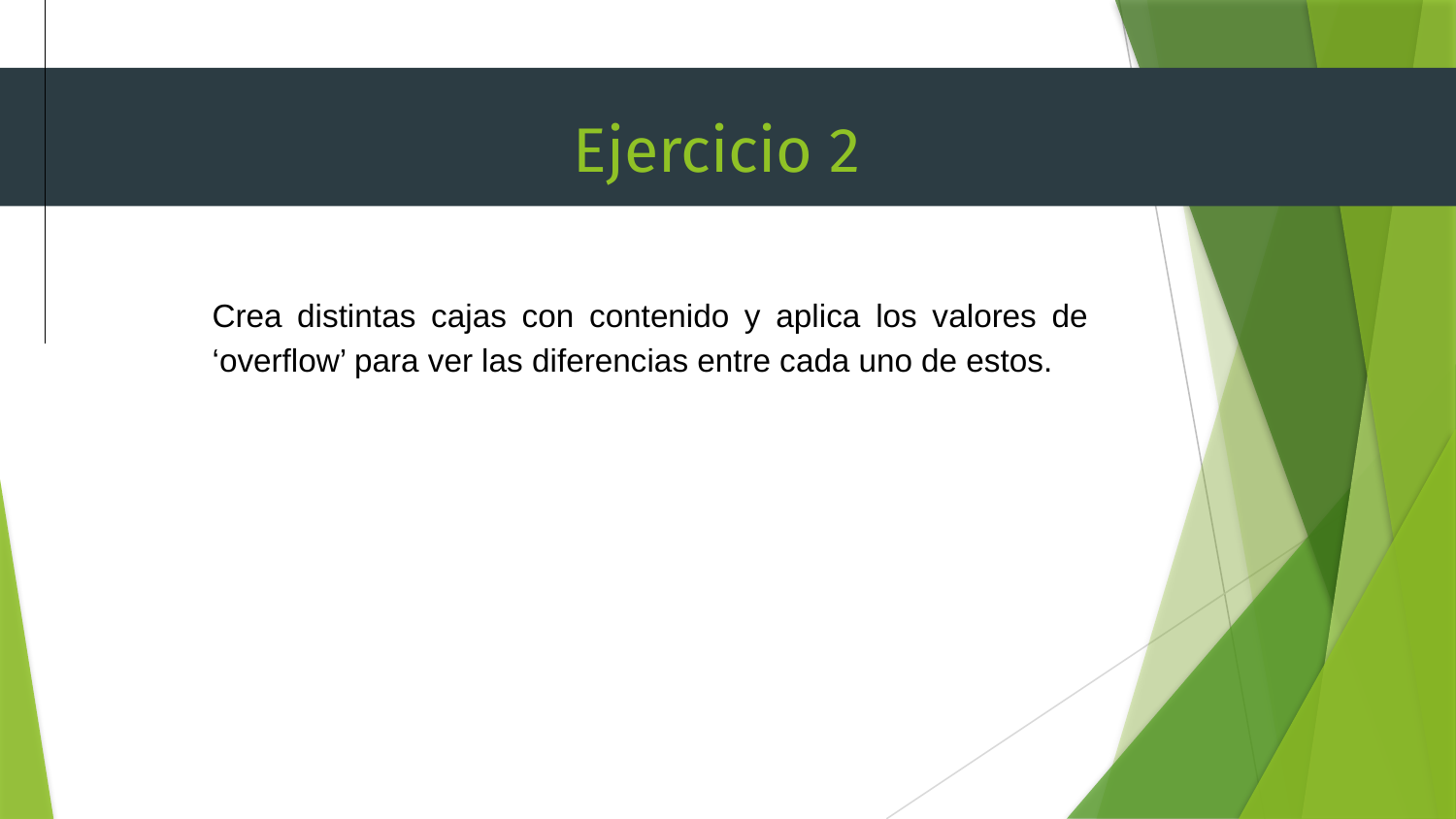

# Ejercicio 2

Crea distintas cajas con contenido y aplica los valores de ‘overflow’ para ver las diferencias entre cada uno de estos.